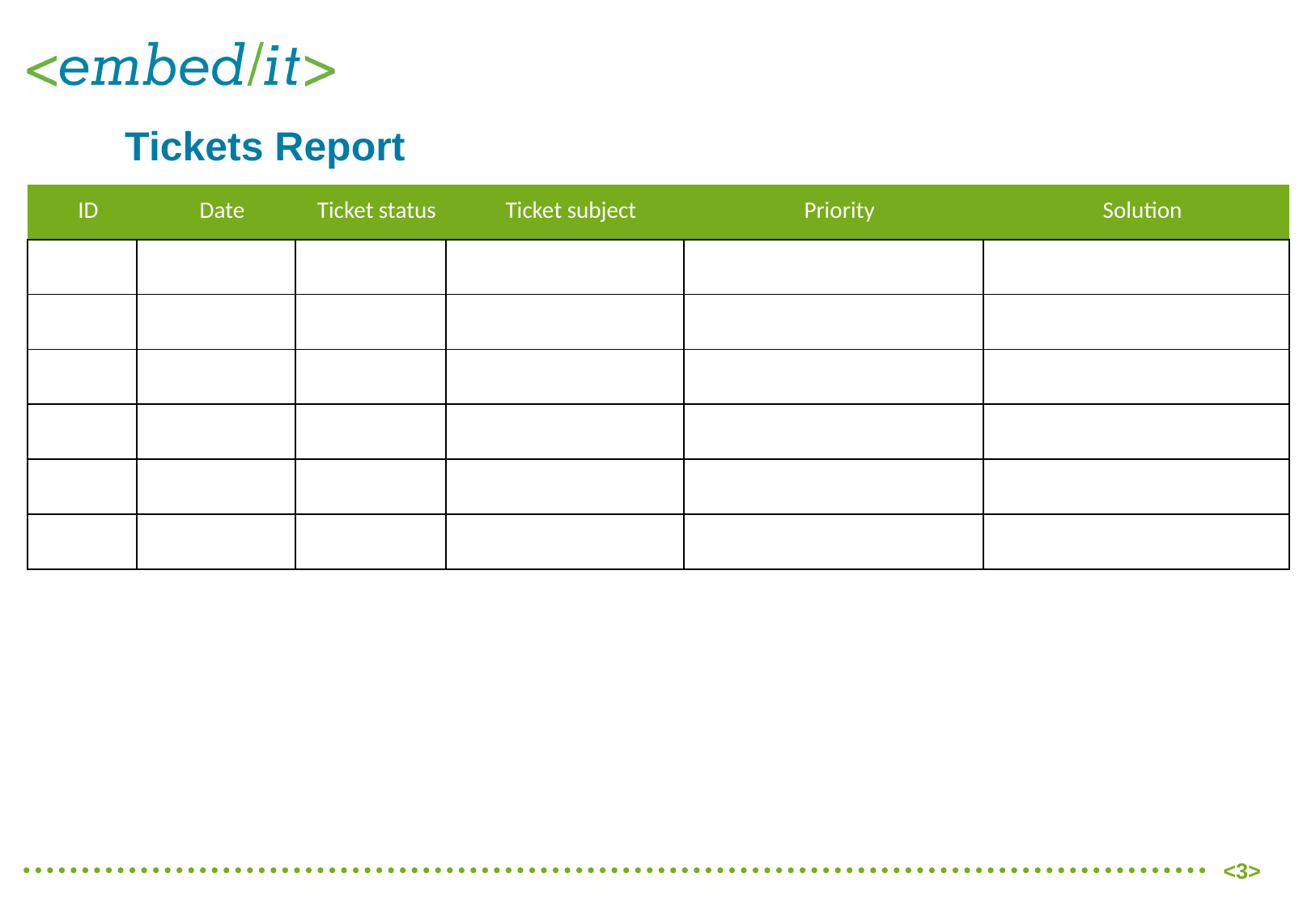

# Tickets Report
| ID | Date | Ticket status | Ticket subject | Priority | Solution |
| --- | --- | --- | --- | --- | --- |
|  |  |  |  |  |  |
|  |  |  |  |  |  |
|  |  |  |  |  |  |
|  |  |  |  |  |  |
|  |  |  |  |  |  |
|  |  |  |  |  |  |
<3>